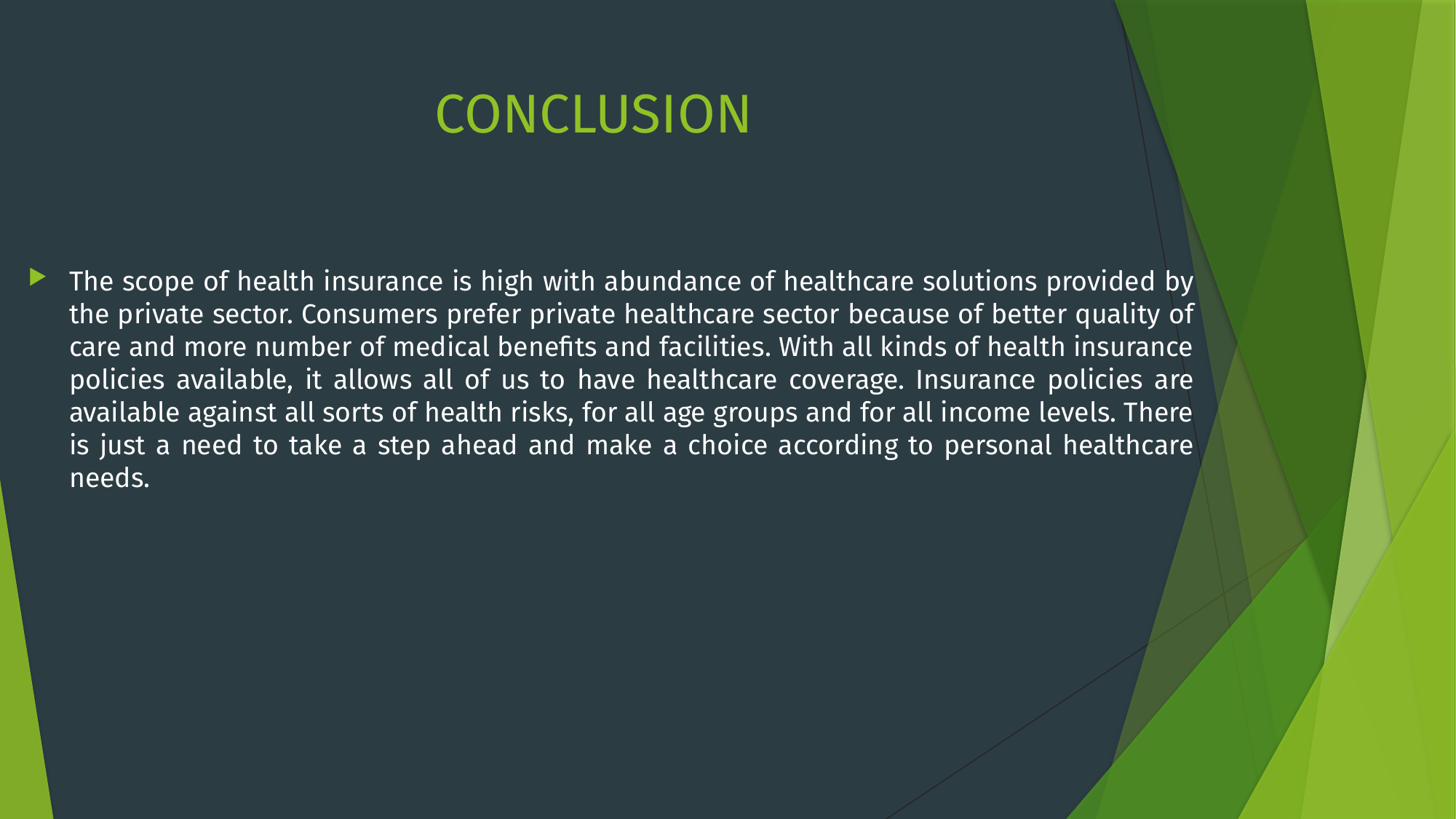

# CONCLUSION
The scope of health insurance is high with abundance of healthcare solutions provided by the private sector. Consumers prefer private healthcare sector because of better quality of care and more number of medical benefits and facilities. With all kinds of health insurance policies available, it allows all of us to have healthcare coverage. Insurance policies are available against all sorts of health risks, for all age groups and for all income levels. There is just a need to take a step ahead and make a choice according to personal healthcare needs.